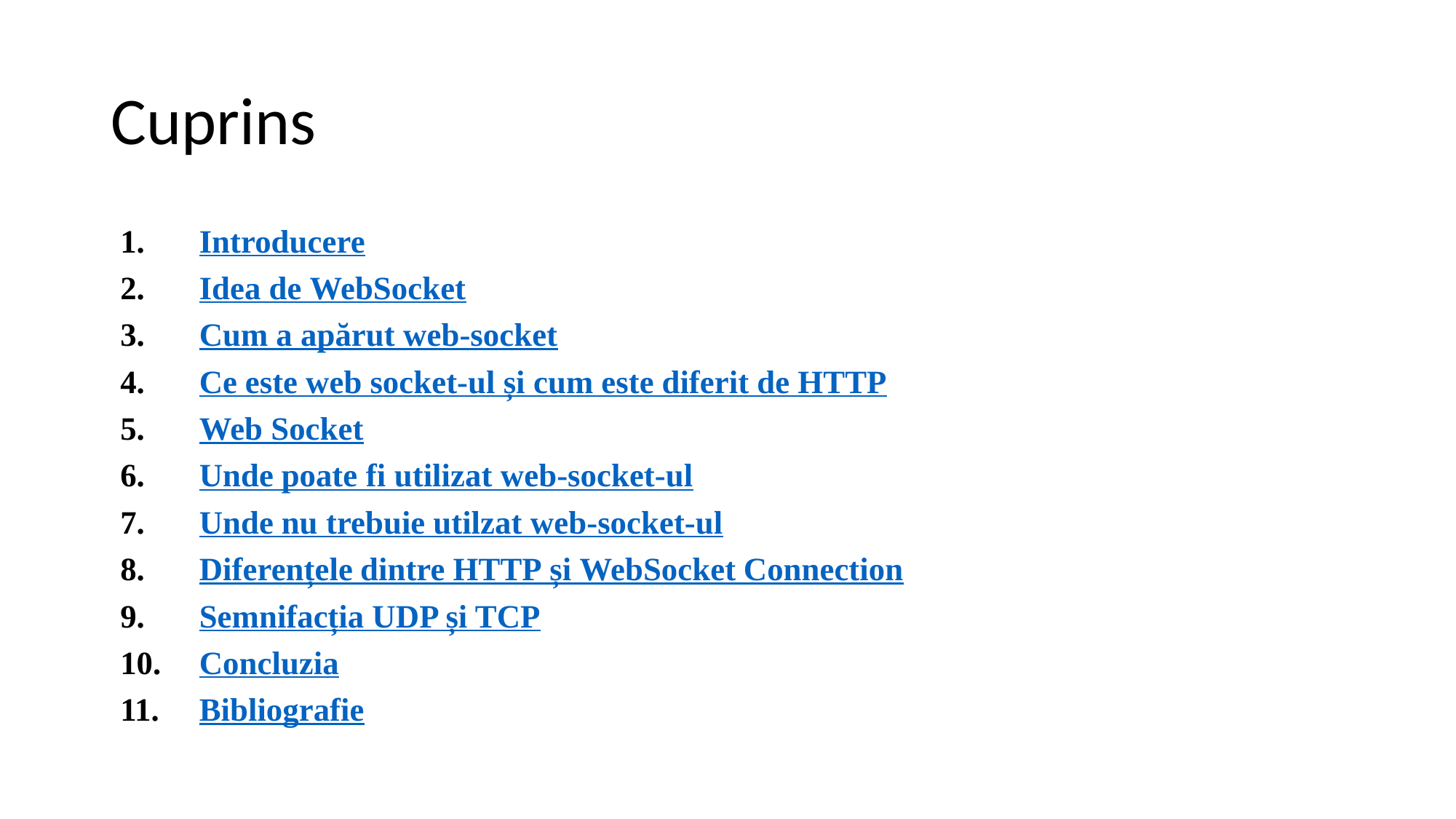

# Cuprins
Introducere
Idea de WebSocket
Cum a apărut web-socket
Ce este web socket-ul și cum este diferit de HTTP
Web Socket
Unde poate fi utilizat web-socket-ul
Unde nu trebuie utilzat web-socket-ul
Diferențele dintre HTTP și WebSocket Connection
Semnifacția UDP și TCP
Concluzia
Bibliografie